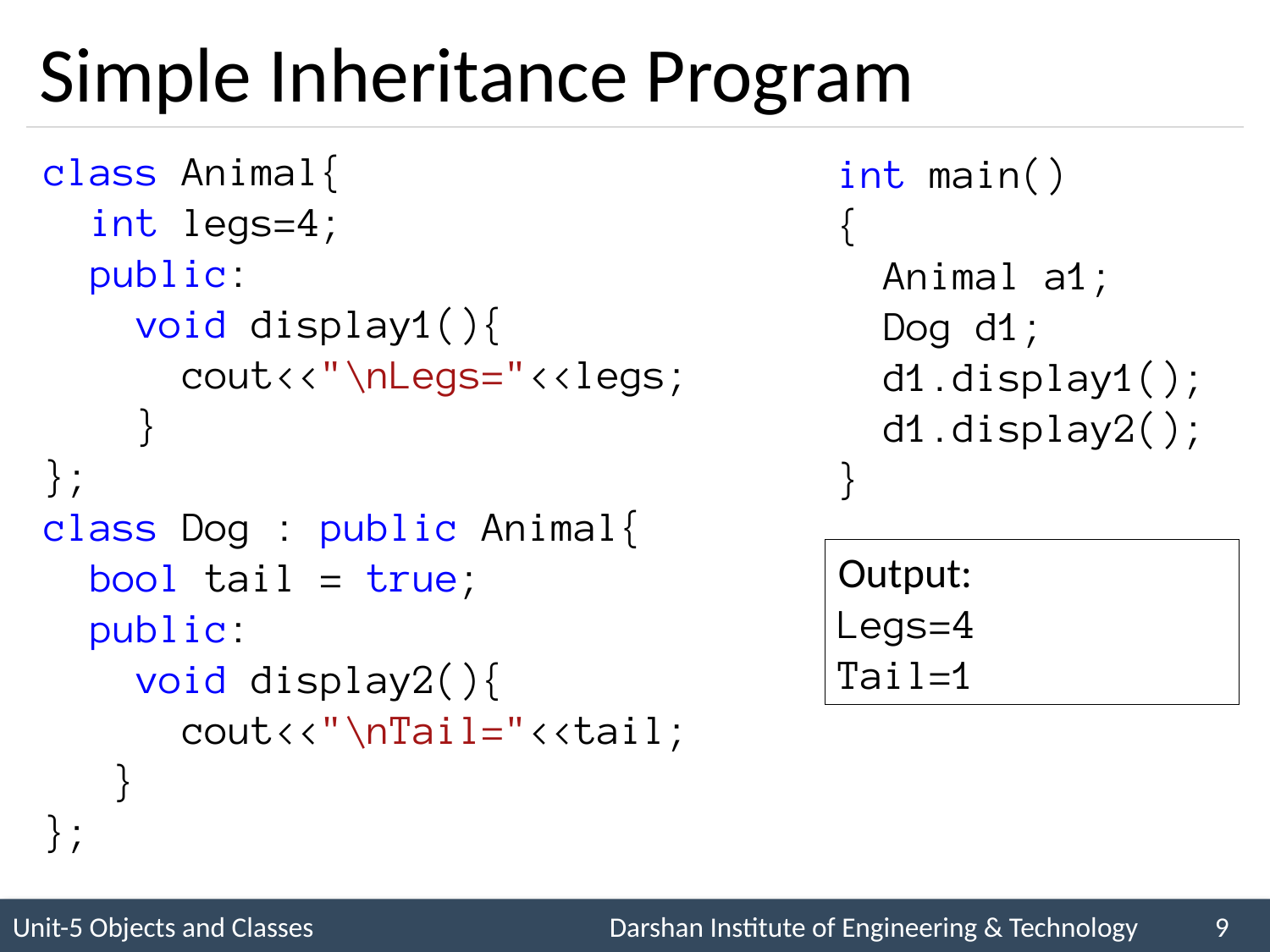

# Simple Inheritance Program
class Animal{
  int legs=4;
  public:
    void display1(){
      cout<<"\nLegs="<<legs;
    }
};
class Dog : public Animal{
  bool tail = true;
  public:
    void display2(){
      cout<<"\nTail="<<tail;
   }
};

int main()
{
  Animal a1;
  Dog d1;
  d1.display1();
  d1.display2();
}
Output:
Legs=4
Tail=1